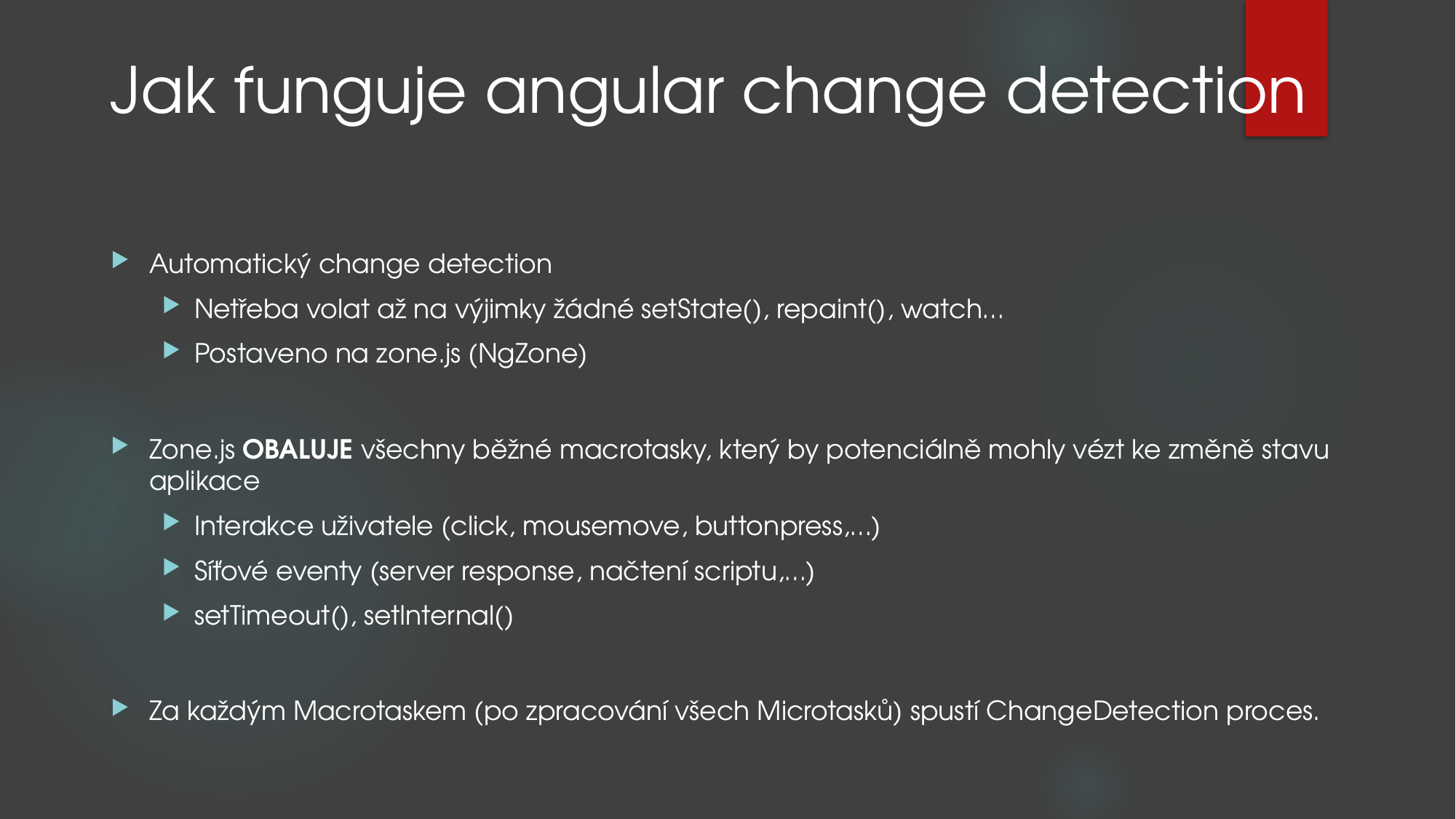

# Jak funguje angular change detection
Automatický change detection
Netřeba volat až na výjimky žádné setState(), repaint(), watch…
Postaveno na zone.js (NgZone)

Zone.js OBALUJE všechny běžné macrotasky, který by potenciálně mohly vézt ke změně stavu aplikace
Interakce uživatele (click, mousemove, buttonpress,…)
Síťové eventy (server response, načtení scriptu,…)
setTimeout(), setInternal()

Za každým Macrotaskem (po zpracování všech Microtasků) spustí ChangeDetection proces.